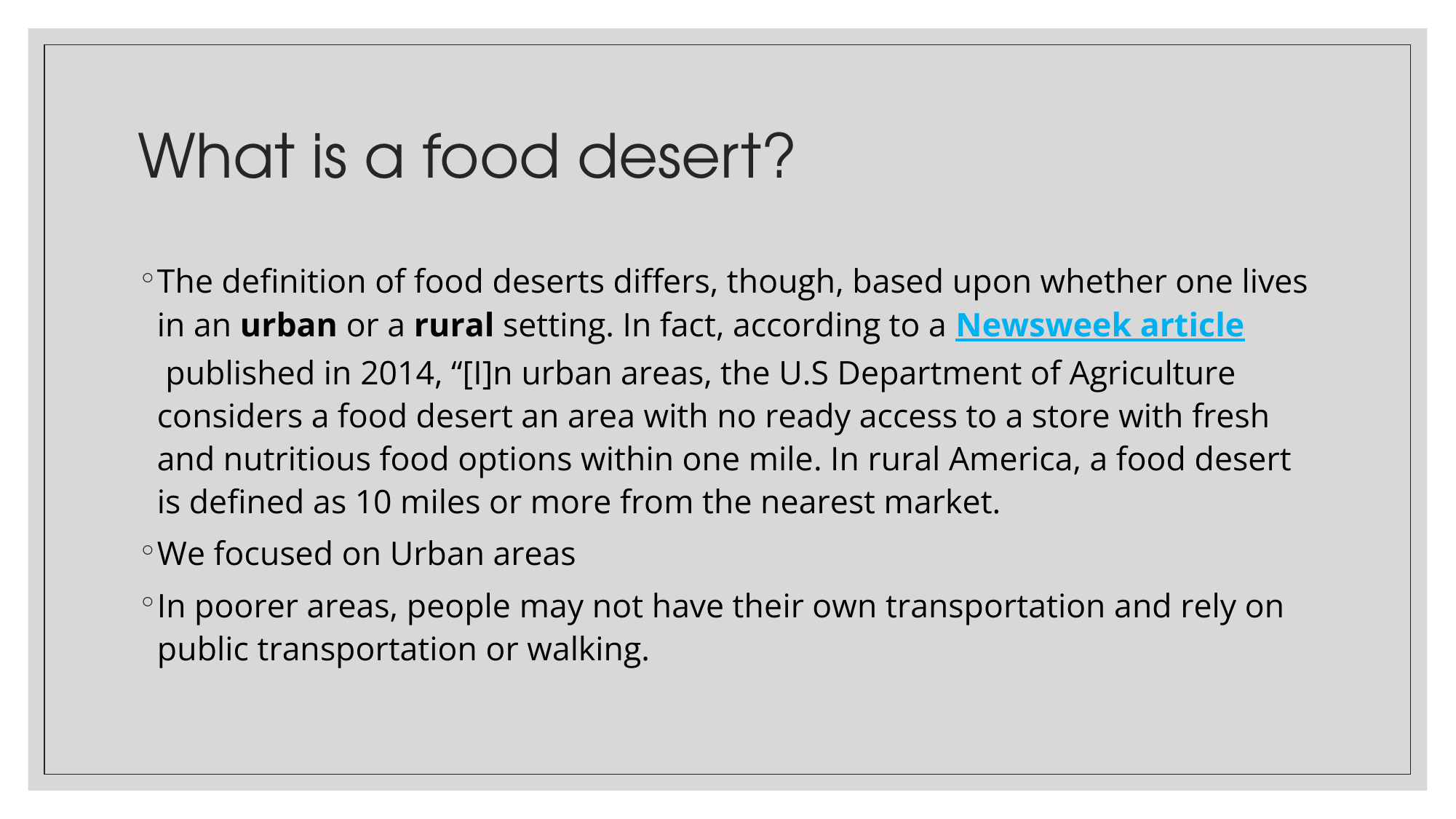

# What is a food desert?
The definition of food deserts differs, though, based upon whether one lives in an urban or a rural setting. In fact, according to a Newsweek article published in 2014, “[I]n urban areas, the U.S Department of Agriculture considers a food desert an area with no ready access to a store with fresh and nutritious food options within one mile. In rural America, a food desert is defined as 10 miles or more from the nearest market.
We focused on Urban areas
In poorer areas, people may not have their own transportation and rely on public transportation or walking.